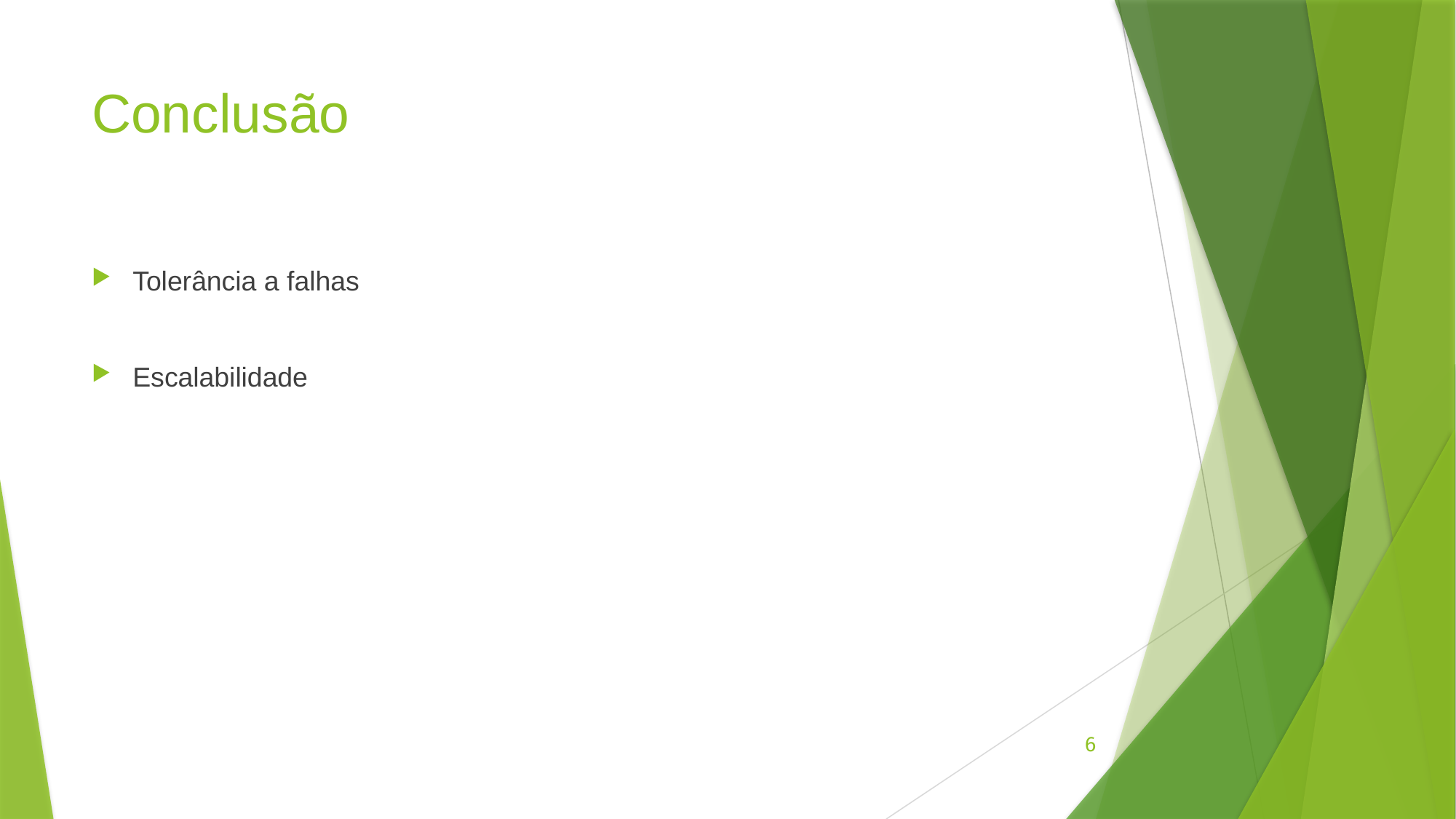

# Conclusão
Tolerância a falhas

Escalabilidade

6